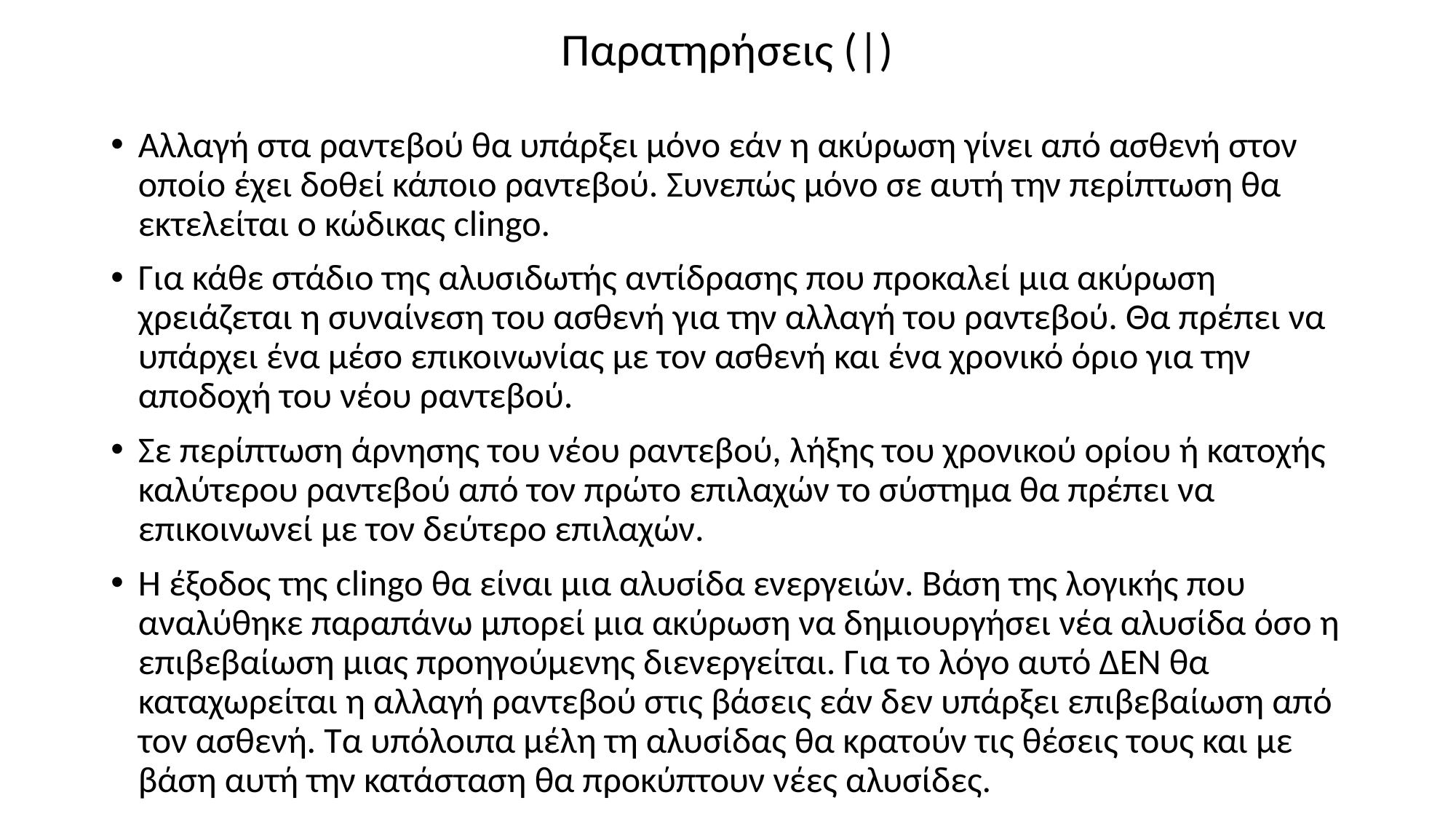

# Παρατηρήσεις (|)
Αλλαγή στα ραντεβού θα υπάρξει μόνο εάν η ακύρωση γίνει από ασθενή στον οποίο έχει δοθεί κάποιο ραντεβού. Συνεπώς μόνο σε αυτή την περίπτωση θα εκτελείται ο κώδικας clingo.
Για κάθε στάδιο της αλυσιδωτής αντίδρασης που προκαλεί μια ακύρωση χρειάζεται η συναίνεση του ασθενή για την αλλαγή του ραντεβού. Θα πρέπει να υπάρχει ένα μέσο επικοινωνίας με τον ασθενή και ένα χρονικό όριο για την αποδοχή του νέου ραντεβού.
Σε περίπτωση άρνησης του νέου ραντεβού, λήξης του χρονικού ορίου ή κατοχής καλύτερου ραντεβού από τον πρώτο επιλαχών το σύστημα θα πρέπει να επικοινωνεί με τον δεύτερο επιλαχών.
Η έξοδος της clingo θα είναι μια αλυσίδα ενεργειών. Βάση της λογικής που αναλύθηκε παραπάνω μπορεί μια ακύρωση να δημιουργήσει νέα αλυσίδα όσο η επιβεβαίωση μιας προηγούμενης διενεργείται. Για το λόγο αυτό ΔΕΝ θα καταχωρείται η αλλαγή ραντεβού στις βάσεις εάν δεν υπάρξει επιβεβαίωση από τον ασθενή. Τα υπόλοιπα μέλη τη αλυσίδας θα κρατούν τις θέσεις τους και με βάση αυτή την κατάσταση θα προκύπτουν νέες αλυσίδες.